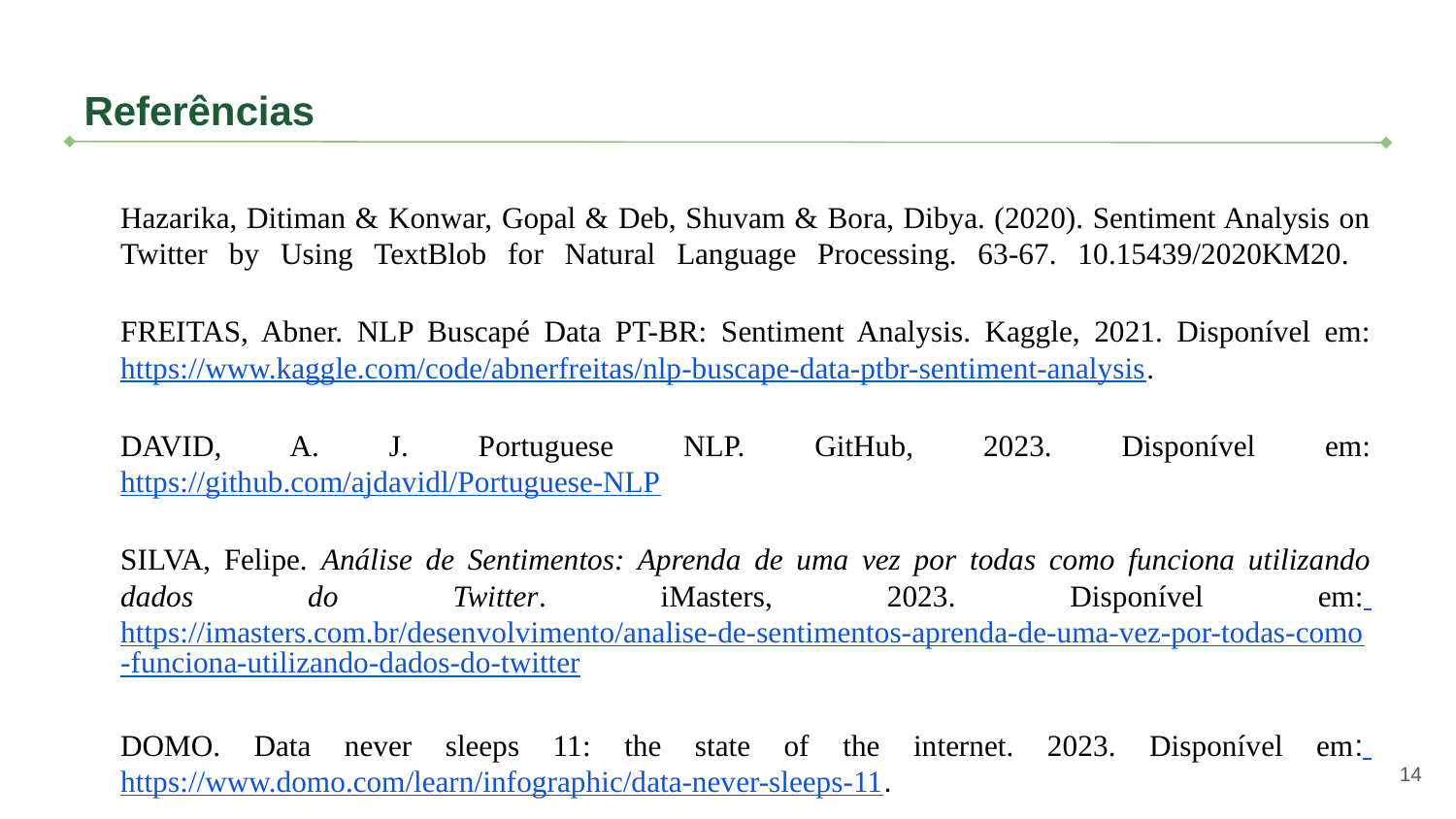

# Referências
Hazarika, Ditiman & Konwar, Gopal & Deb, Shuvam & Bora, Dibya. (2020). Sentiment Analysis on Twitter by Using TextBlob for Natural Language Processing. 63-67. 10.15439/2020KM20.
FREITAS, Abner. NLP Buscapé Data PT-BR: Sentiment Analysis. Kaggle, 2021. Disponível em: https://www.kaggle.com/code/abnerfreitas/nlp-buscape-data-ptbr-sentiment-analysis.
DAVID, A. J. Portuguese NLP. GitHub, 2023. Disponível em: https://github.com/ajdavidl/Portuguese-NLP
SILVA, Felipe. Análise de Sentimentos: Aprenda de uma vez por todas como funciona utilizando dados do Twitter. iMasters, 2023. Disponível em: https://imasters.com.br/desenvolvimento/analise-de-sentimentos-aprenda-de-uma-vez-por-todas-como-funciona-utilizando-dados-do-twitter

DOMO. Data never sleeps 11: the state of the internet. 2023. Disponível em: https://www.domo.com/learn/infographic/data-never-sleeps-11.
14